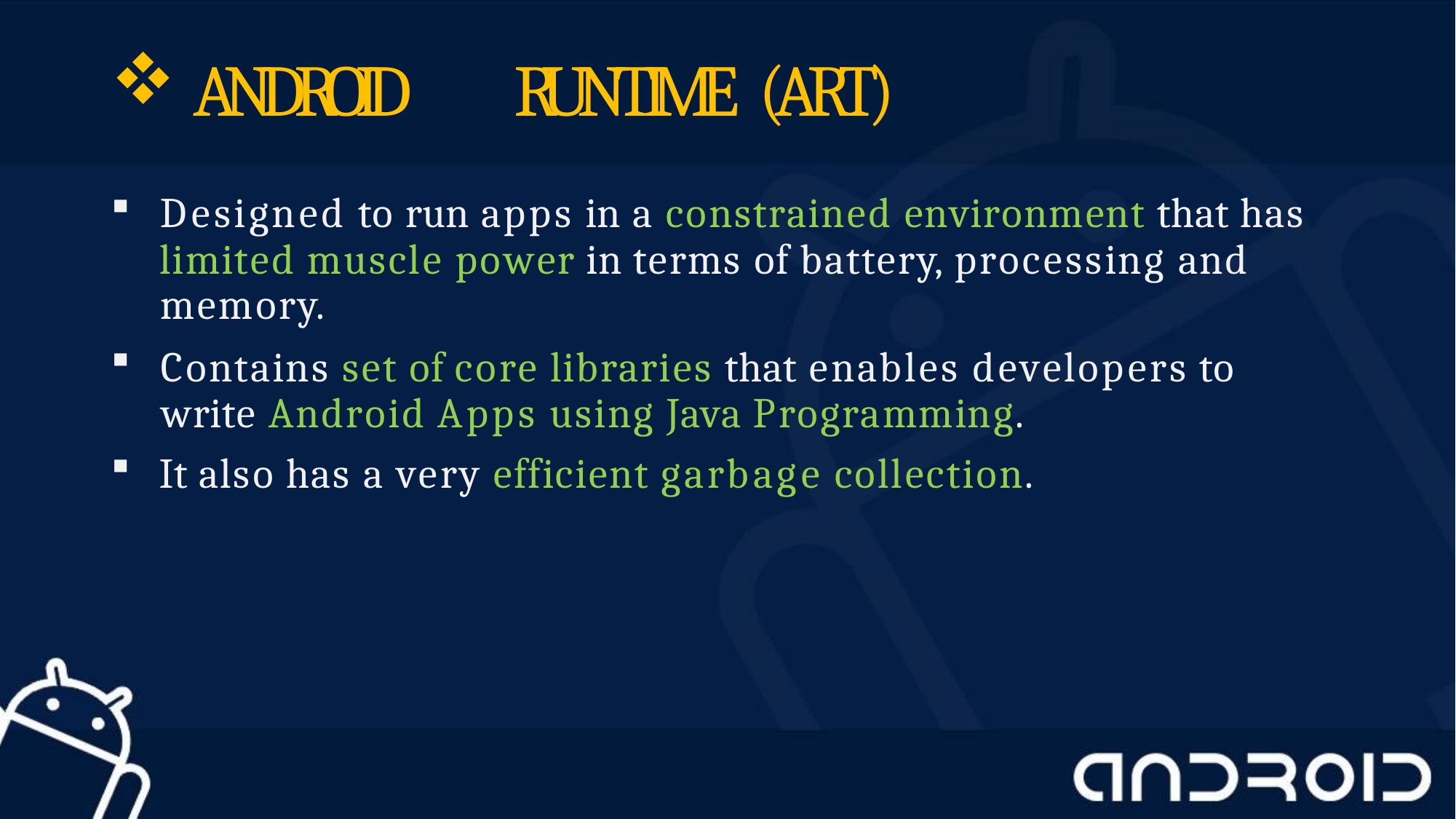

ANDROID	RUNTIME	(ART)
Designed to run apps in a constrained environment that has limited muscle power in terms of battery, processing and memory.
Contains set of core libraries that enables developers to write Android Apps using Java Programming.
It also has a very efficient garbage collection.